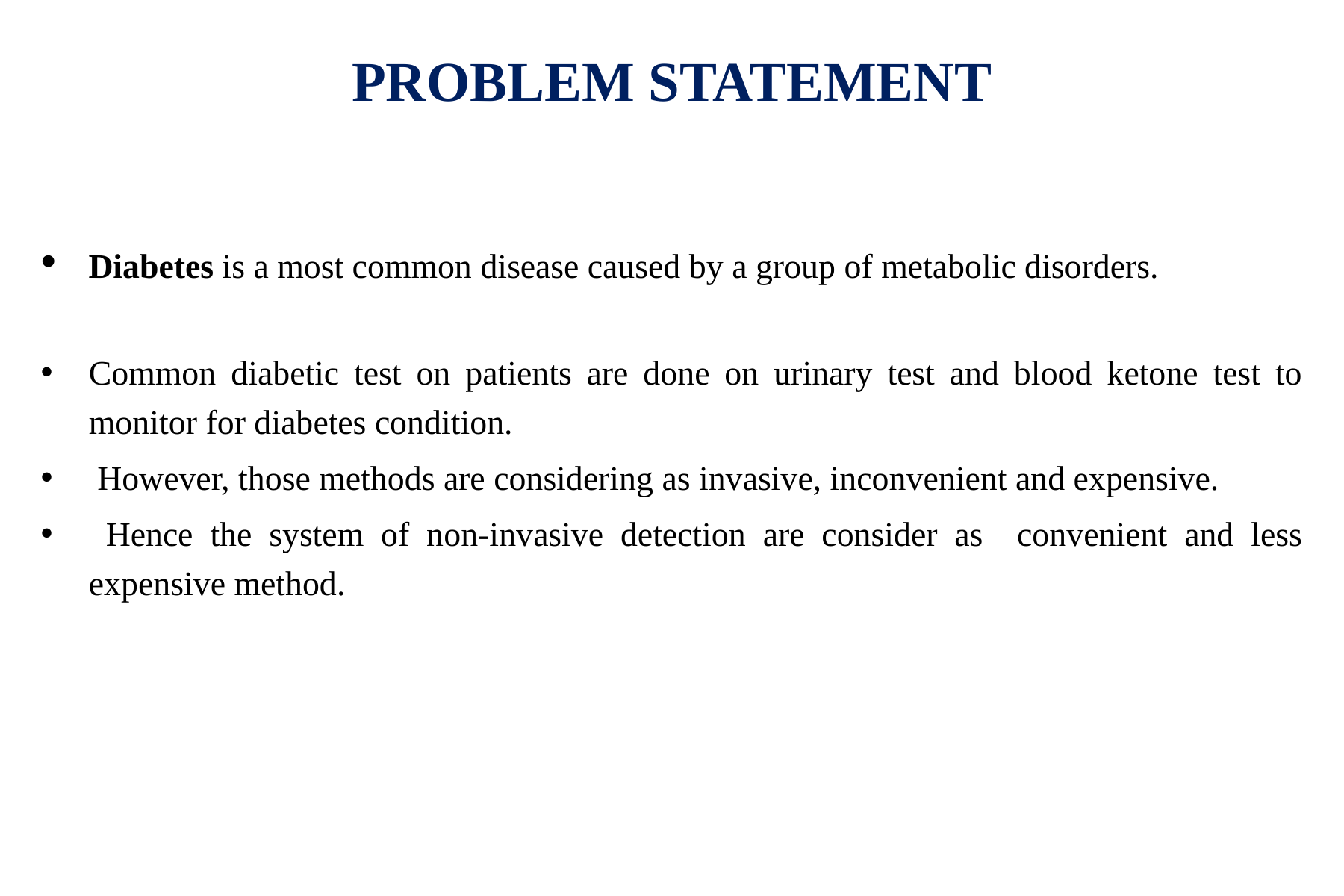

# PROBLEM STATEMENT

   Diabetes is a most common disease caused by a group of metabolic disorders.
Common diabetic test on patients are done on urinary test and blood ketone test to monitor for diabetes condition.
 However, those methods are considering as invasive, inconvenient and expensive.
 Hence the system of non-invasive detection are consider as  convenient and less expensive method.